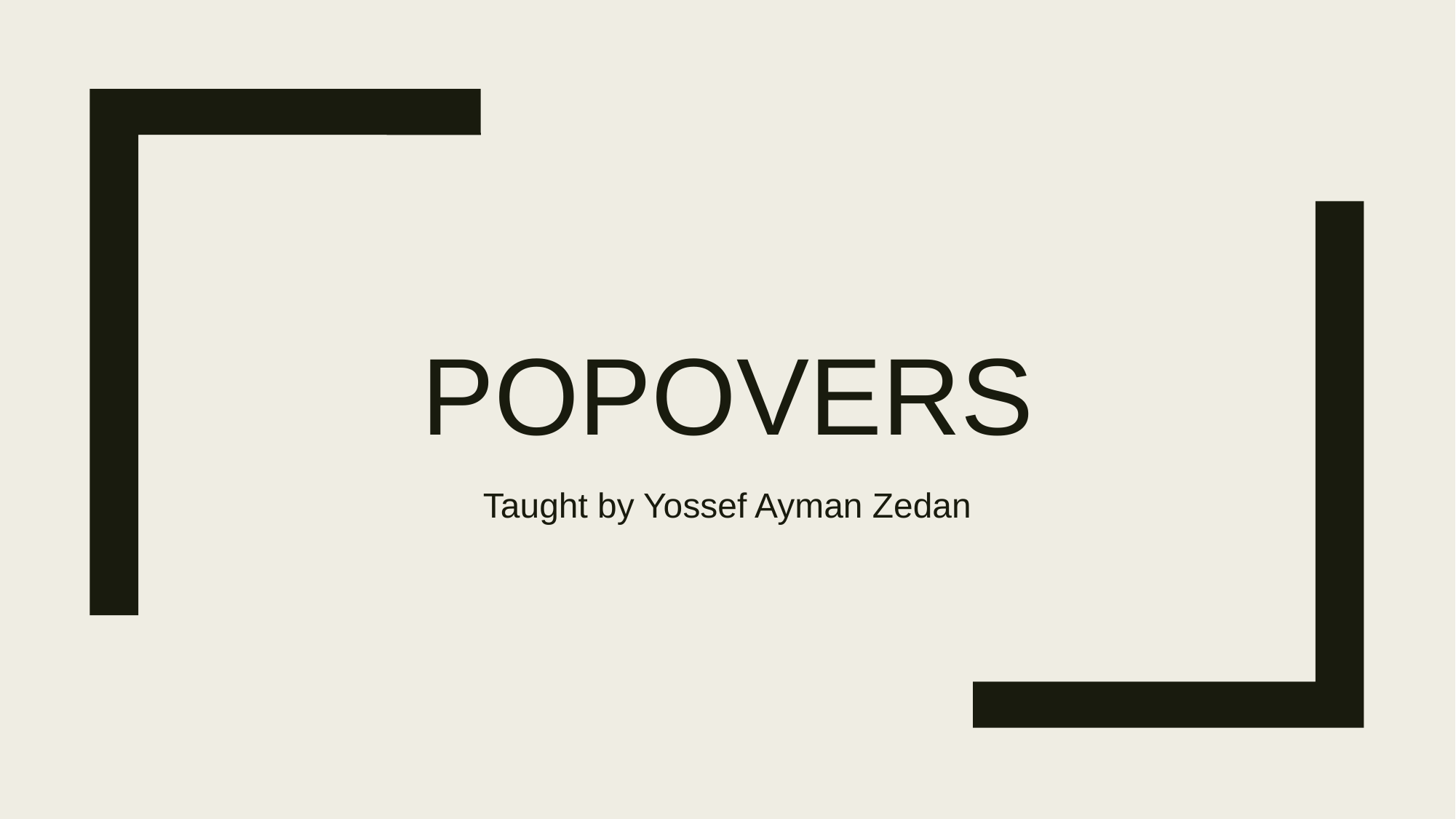

# popovers
Taught by Yossef Ayman Zedan